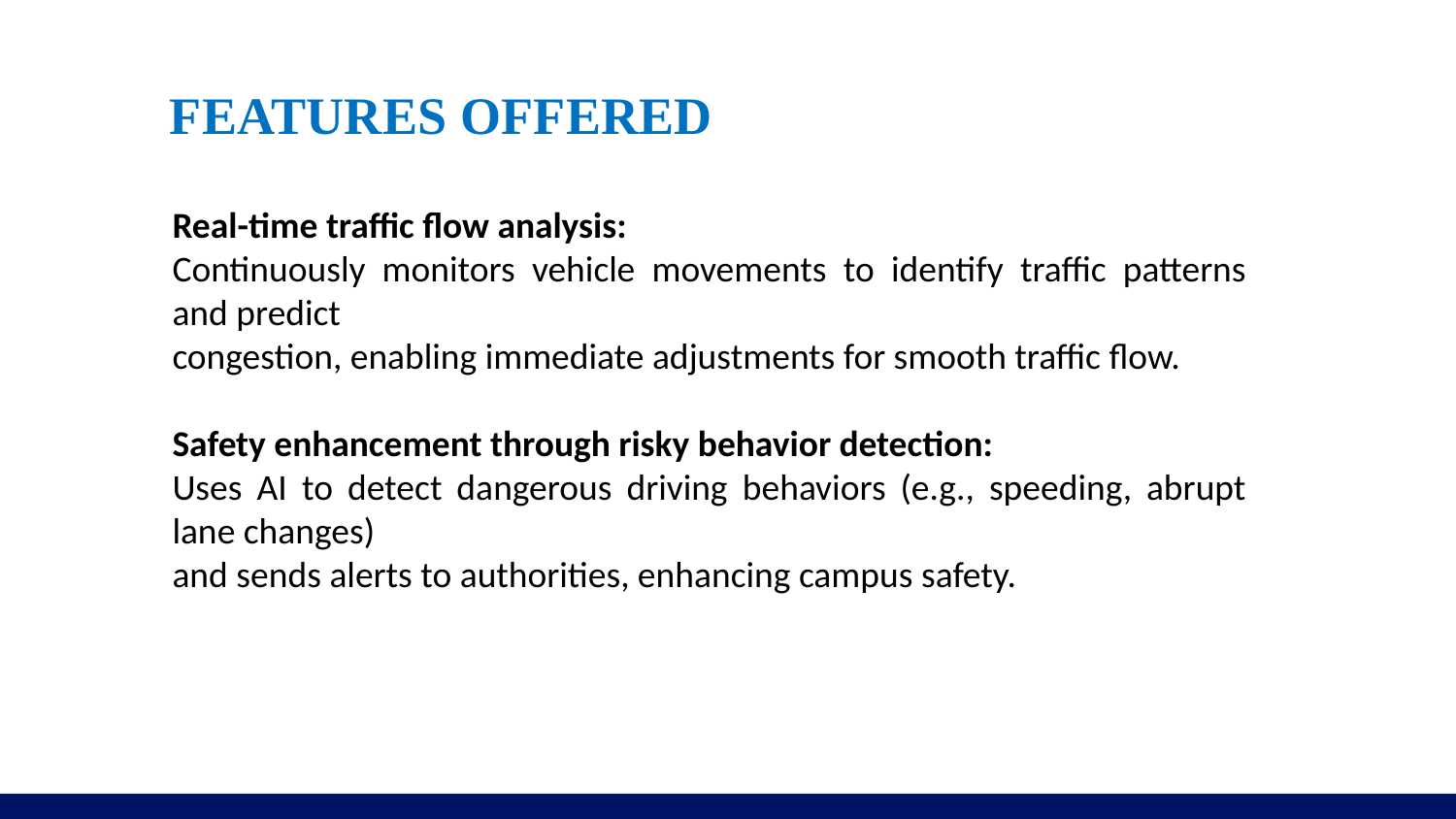

# FEATURES OFFERED
Real-time traffic flow analysis:
Continuously monitors vehicle movements to identify traffic patterns and predict
congestion, enabling immediate adjustments for smooth traffic flow.

Safety enhancement through risky behavior detection:
Uses AI to detect dangerous driving behaviors (e.g., speeding, abrupt lane changes)
and sends alerts to authorities, enhancing campus safety.